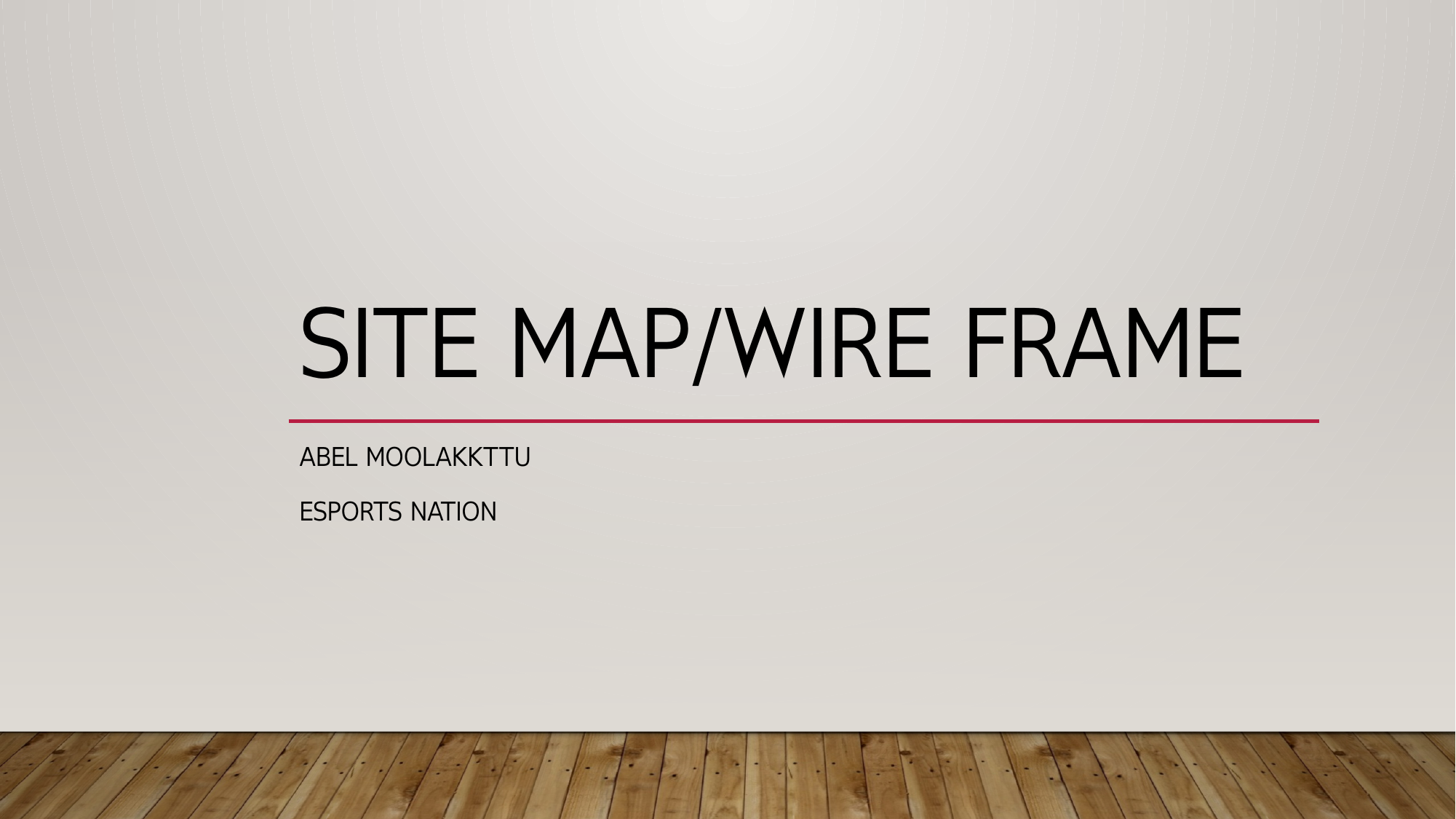

# Site map/Wire frame
Abel Moolakkttu
Esports Nation